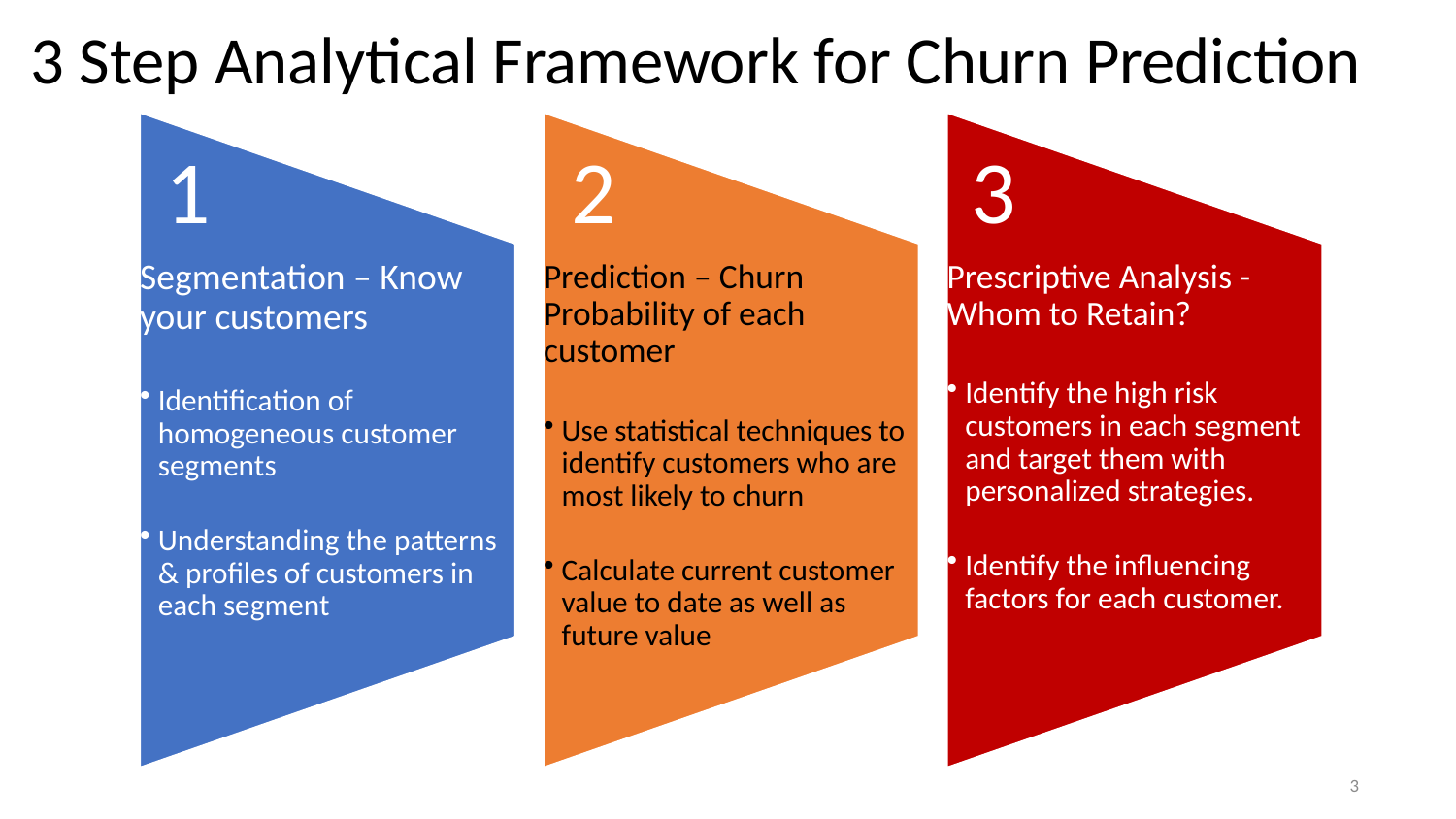

3 Step Analytical Framework for Churn Prediction
Segmentation – Know your customers

Identification of homogeneous customer segments

Understanding the patterns & profiles of customers in each segment
Prediction – Churn Probability of each customer

Use statistical techniques to identify customers who are most likely to churn

Calculate current customer value to date as well as future value
Prescriptive Analysis - Whom to Retain?

Identify the high risk customers in each segment and target them with personalized strategies.

Identify the influencing factors for each customer.
3
1
2
3